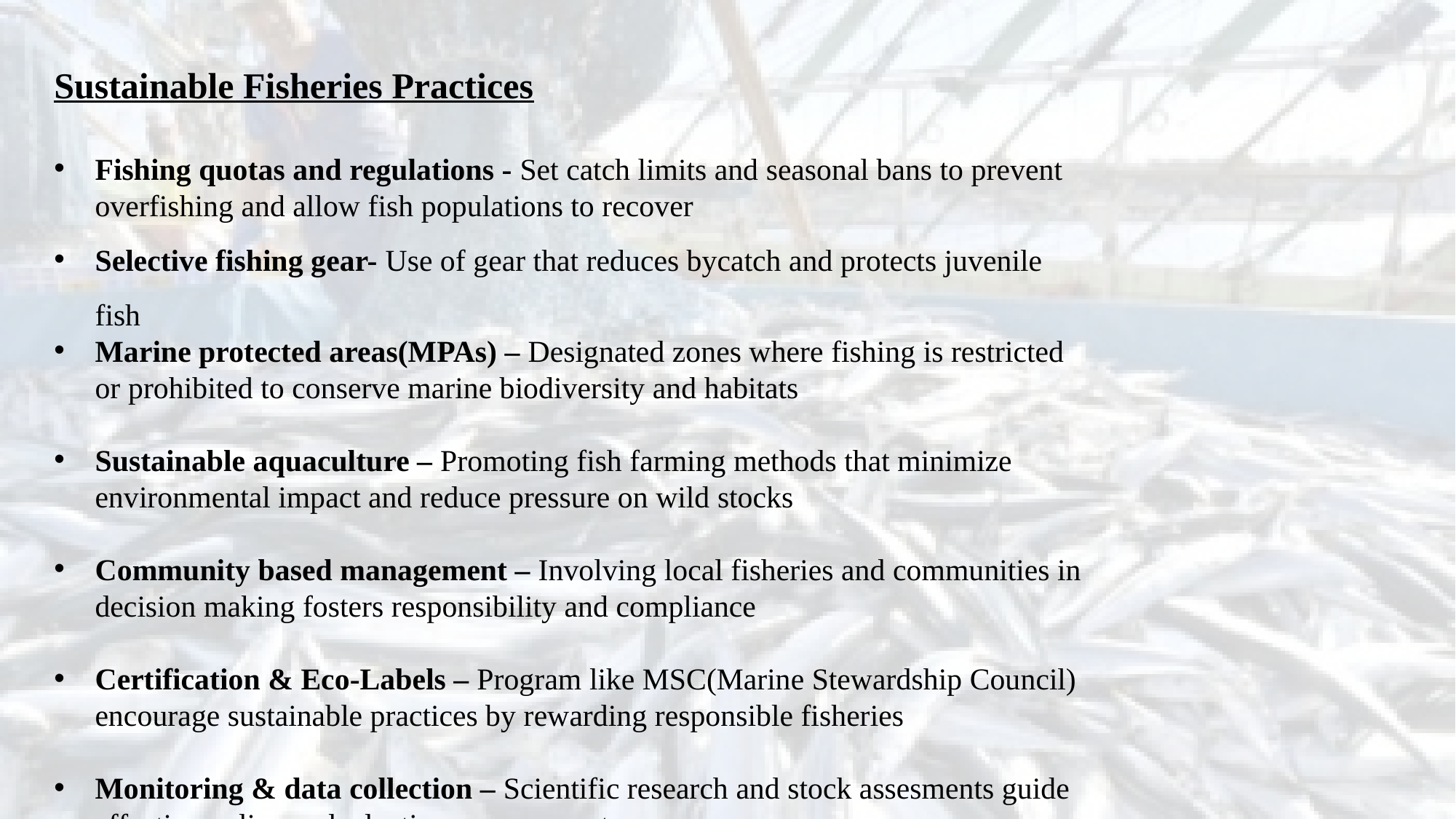

Sustainable Fisheries Practices

Fishing quotas and regulations - Set catch limits and seasonal bans to prevent overfishing and allow fish populations to recover
Selective fishing gear- Use of gear that reduces bycatch and protects juvenile fish
Marine protected areas(MPAs) – Designated zones where fishing is restricted or prohibited to conserve marine biodiversity and habitats

Sustainable aquaculture – Promoting fish farming methods that minimize environmental impact and reduce pressure on wild stocks

Community based management – Involving local fisheries and communities in decision making fosters responsibility and compliance

Certification & Eco-Labels – Program like MSC(Marine Stewardship Council) encourage sustainable practices by rewarding responsible fisheries

Monitoring & data collection – Scientific research and stock assesments guide effective policy and adaptive management